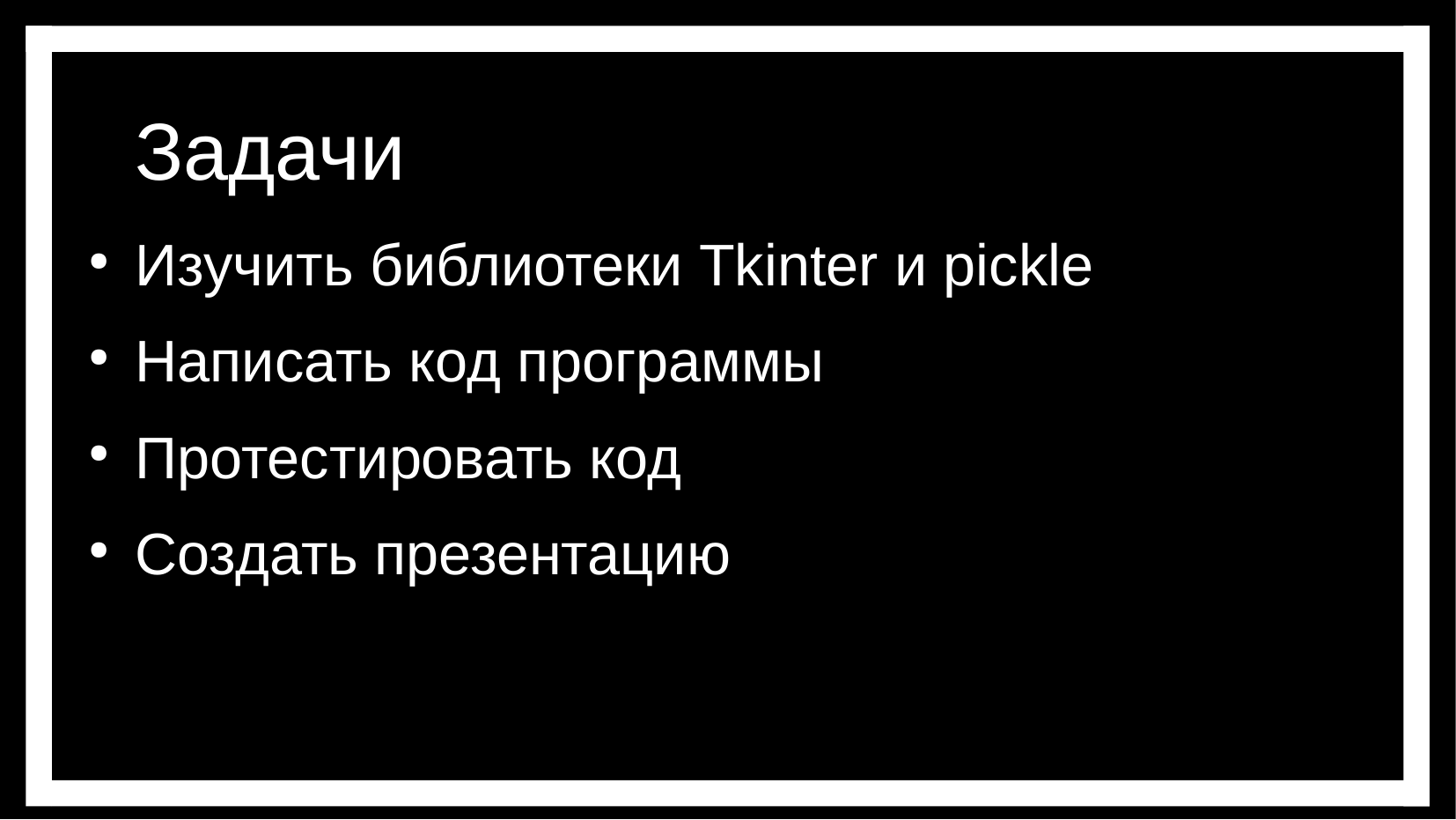

Изучить библиотеки Tkinter и pickle
Написать код программы
Протестировать код
Создать презентацию
Задачи